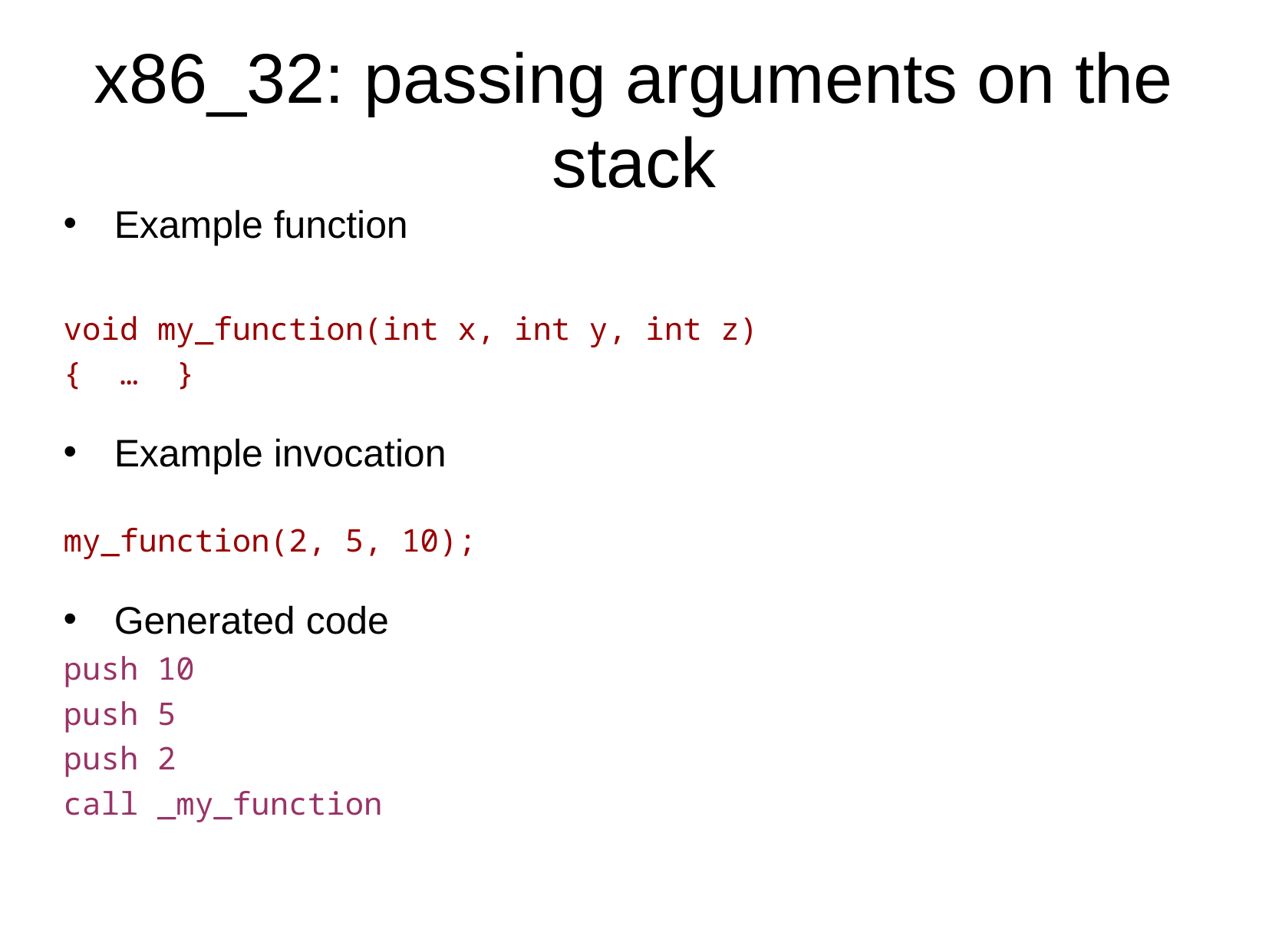

x86_32: passing arguments on the stack
Example function

void my_function(int x, int y, int z)
{  …  }

Example invocation

my_function(2, 5, 10);

Generated code
push 10
push 5
push 2
call _my_function